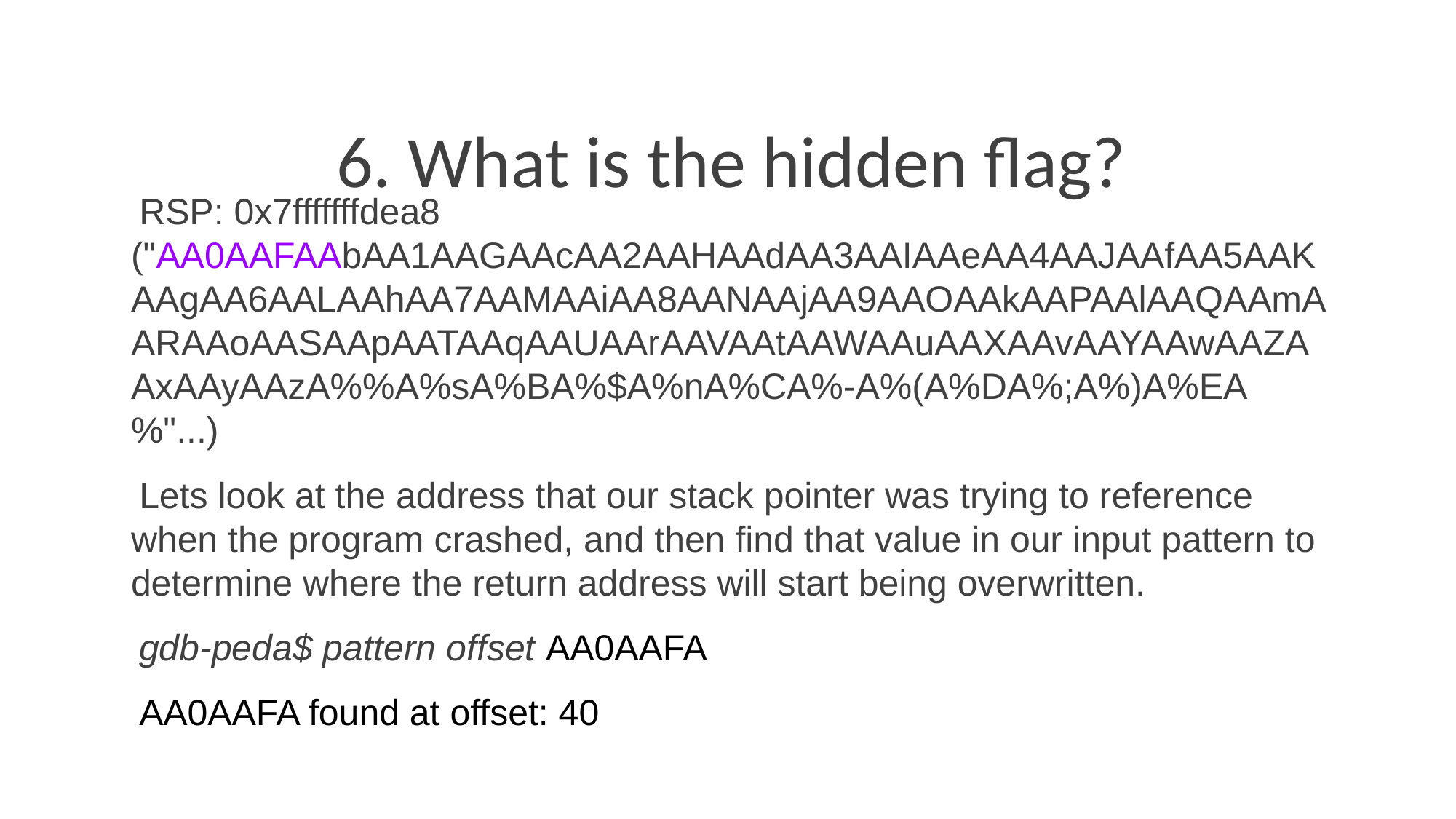

6. What is the hidden flag?
RSP: 0x7fffffffdea8 ("AA0AAFAAbAA1AAGAAcAA2AAHAAdAA3AAIAAeAA4AAJAAfAA5AAKAAgAA6AALAAhAA7AAMAAiAA8AANAAjAA9AAOAAkAAPAAlAAQAAmAARAAoAASAApAATAAqAAUAArAAVAAtAAWAAuAAXAAvAAYAAwAAZAAxAAyAAzA%%A%sA%BA%$A%nA%CA%-A%(A%DA%;A%)A%EA%"...)
Lets look at the address that our stack pointer was trying to reference when the program crashed, and then find that value in our input pattern to determine where the return address will start being overwritten.
gdb-peda$ pattern offset AA0AAFA
AA0AAFA found at offset: 40